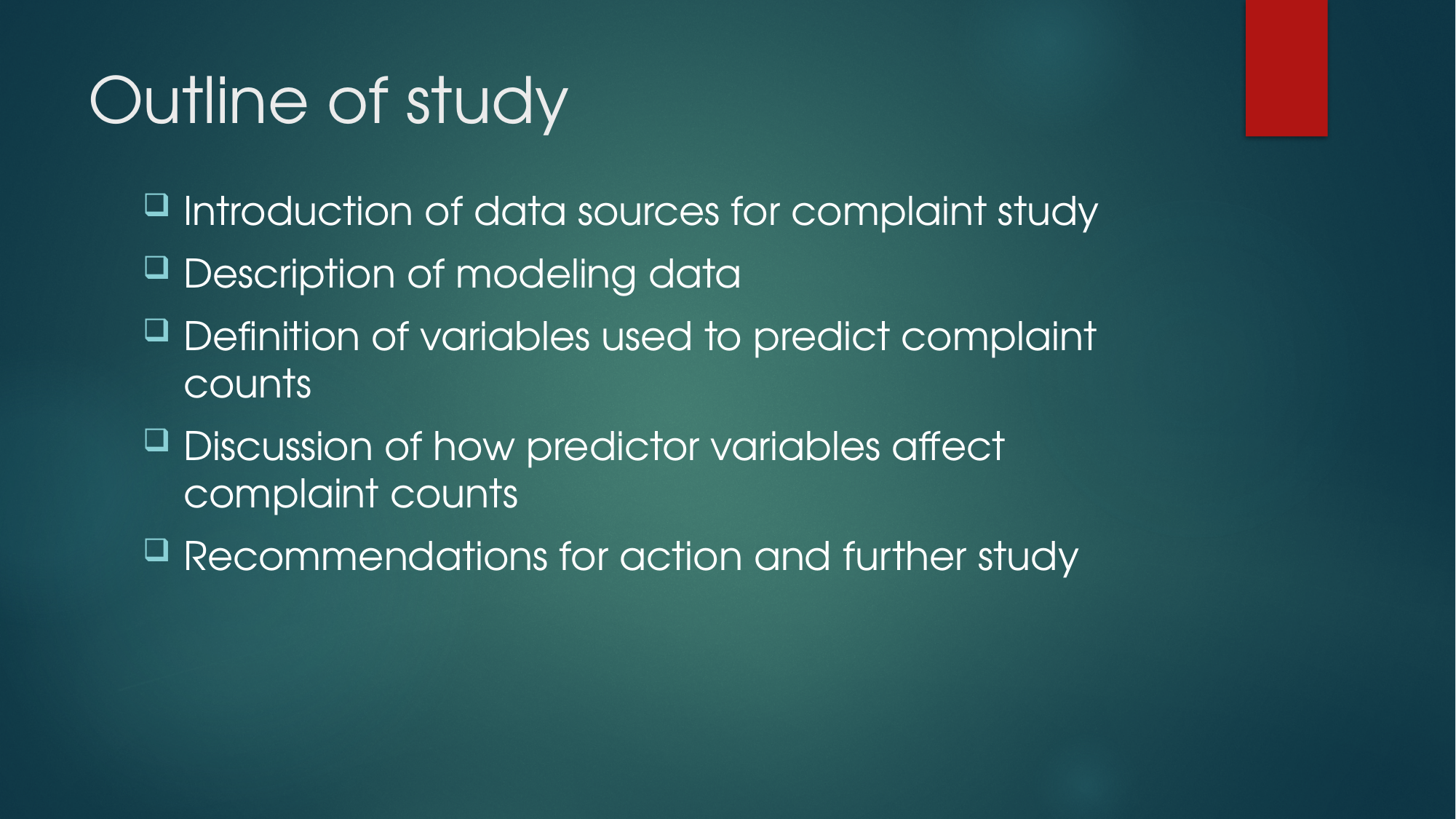

# Outline of study
Introduction of data sources for complaint study
Description of modeling data
Definition of variables used to predict complaint counts
Discussion of how predictor variables affect complaint counts
Recommendations for action and further study